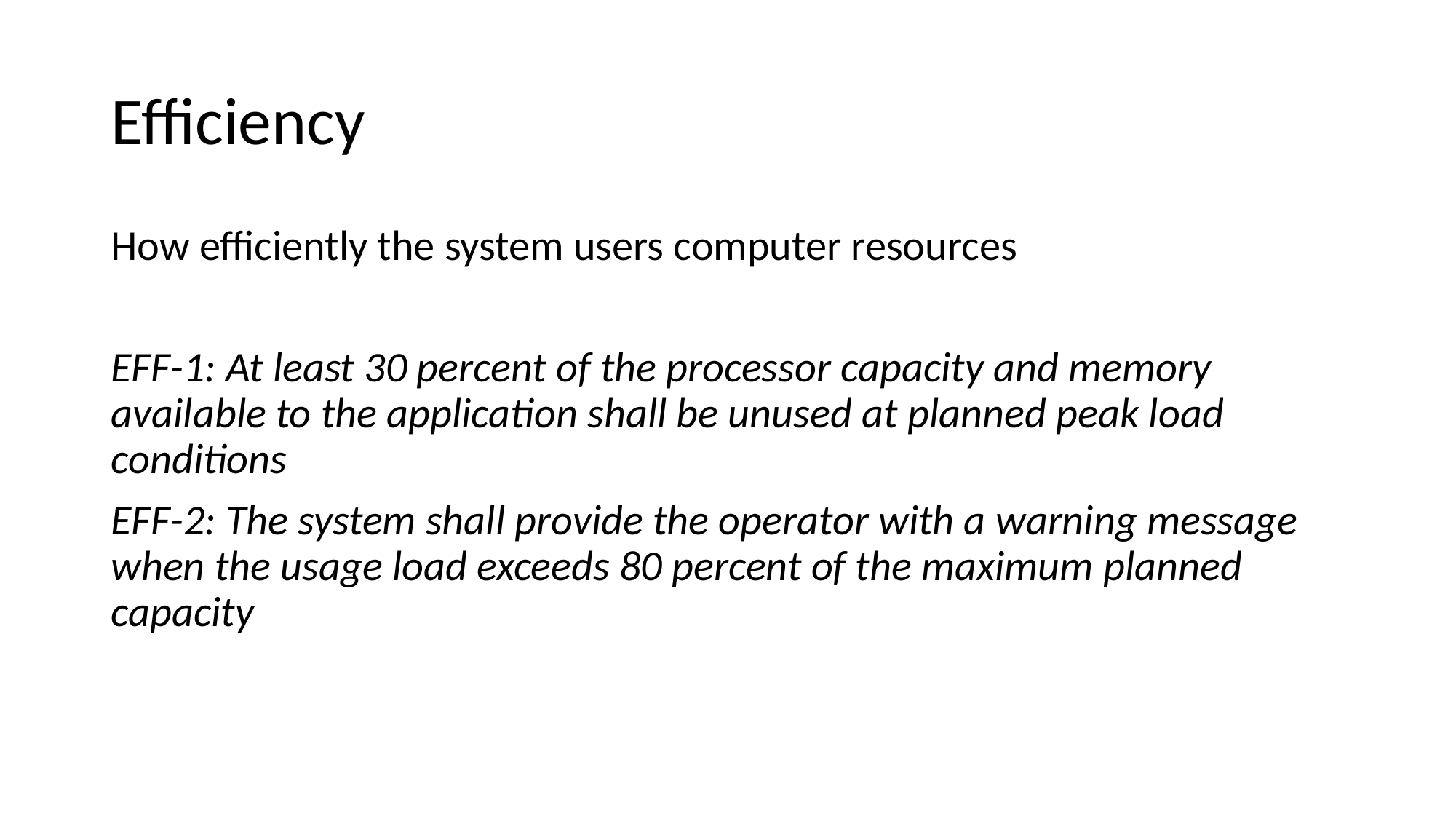

# Efficiency
How efficiently the system users computer resources

EFF-1: At least 30 percent of the processor capacity and memory available to the application shall be unused at planned peak load conditions
EFF-2: The system shall provide the operator with a warning message when the usage load exceeds 80 percent of the maximum planned capacity